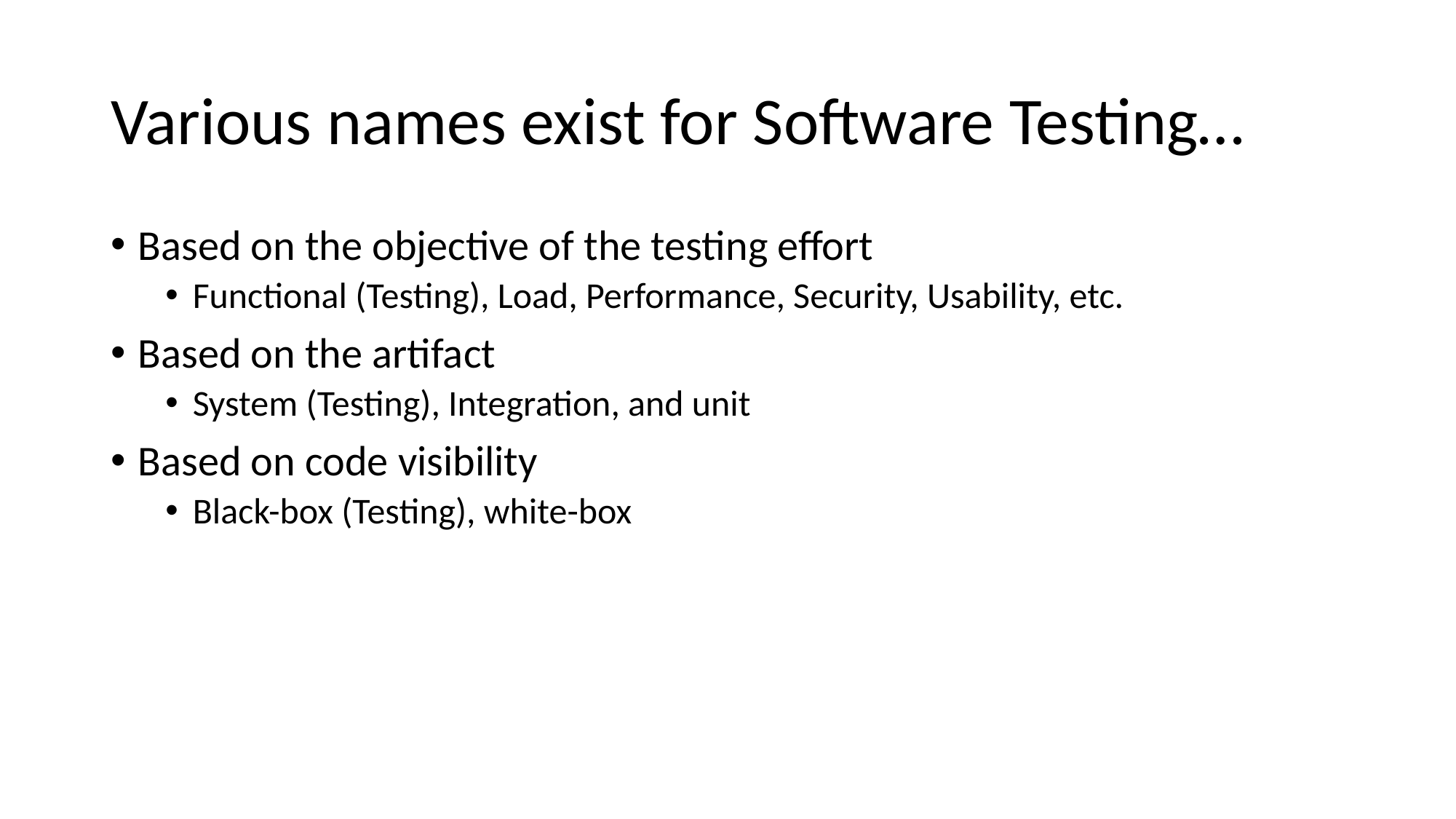

Various names exist for Software Testing…
Based on the objective of the testing effort
Functional (Testing), Load, Performance, Security, Usability, etc.
Based on the artifact
System (Testing), Integration, and unit
Based on code visibility
Black-box (Testing), white-box